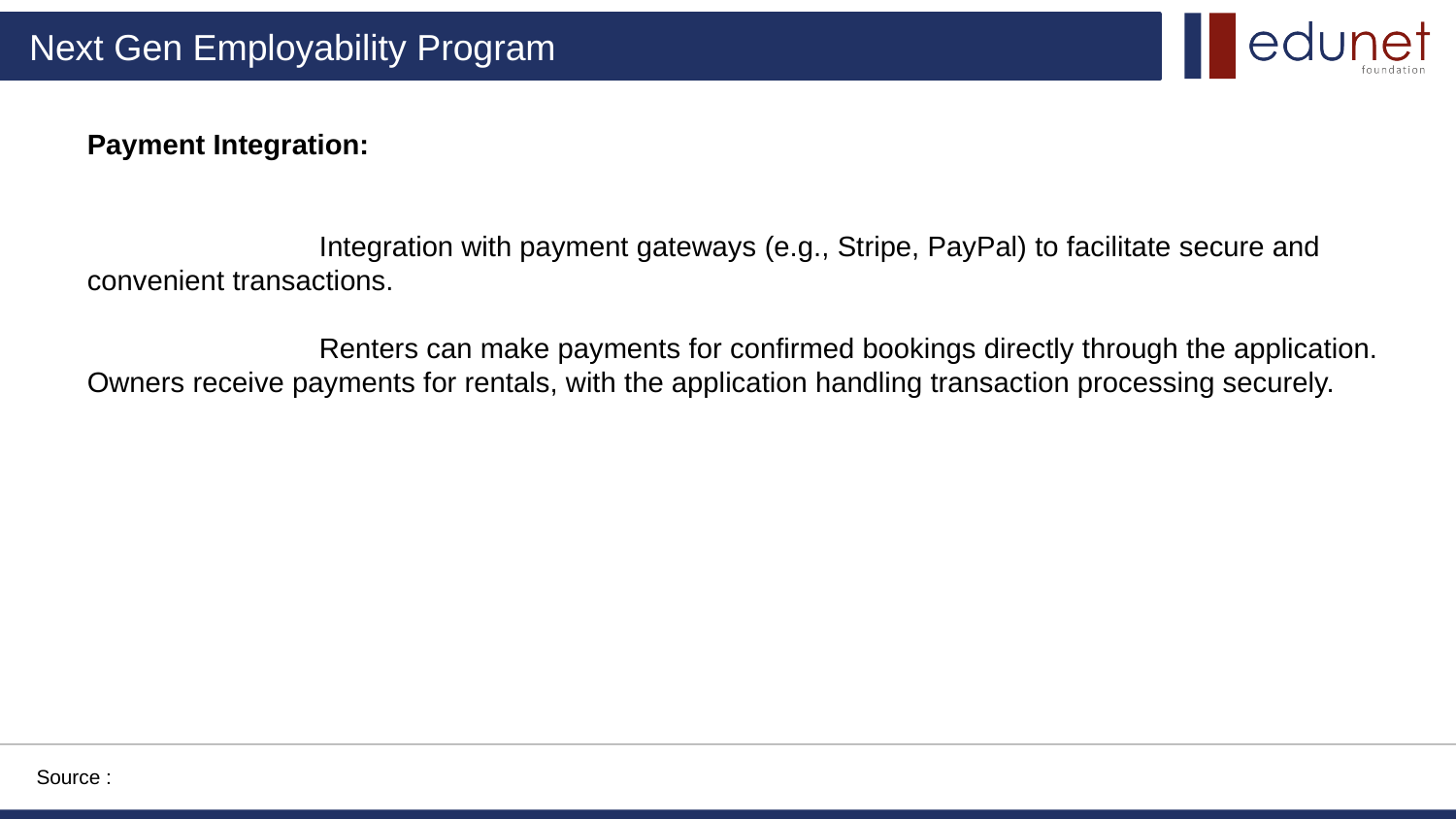

Payment Integration:

                             Integration with payment gateways (e.g., Stripe, PayPal) to facilitate secure and convenient transactions.

                             Renters can make payments for confirmed bookings directly through the application.
Owners receive payments for rentals, with the application handling transaction processing securely.

Source :